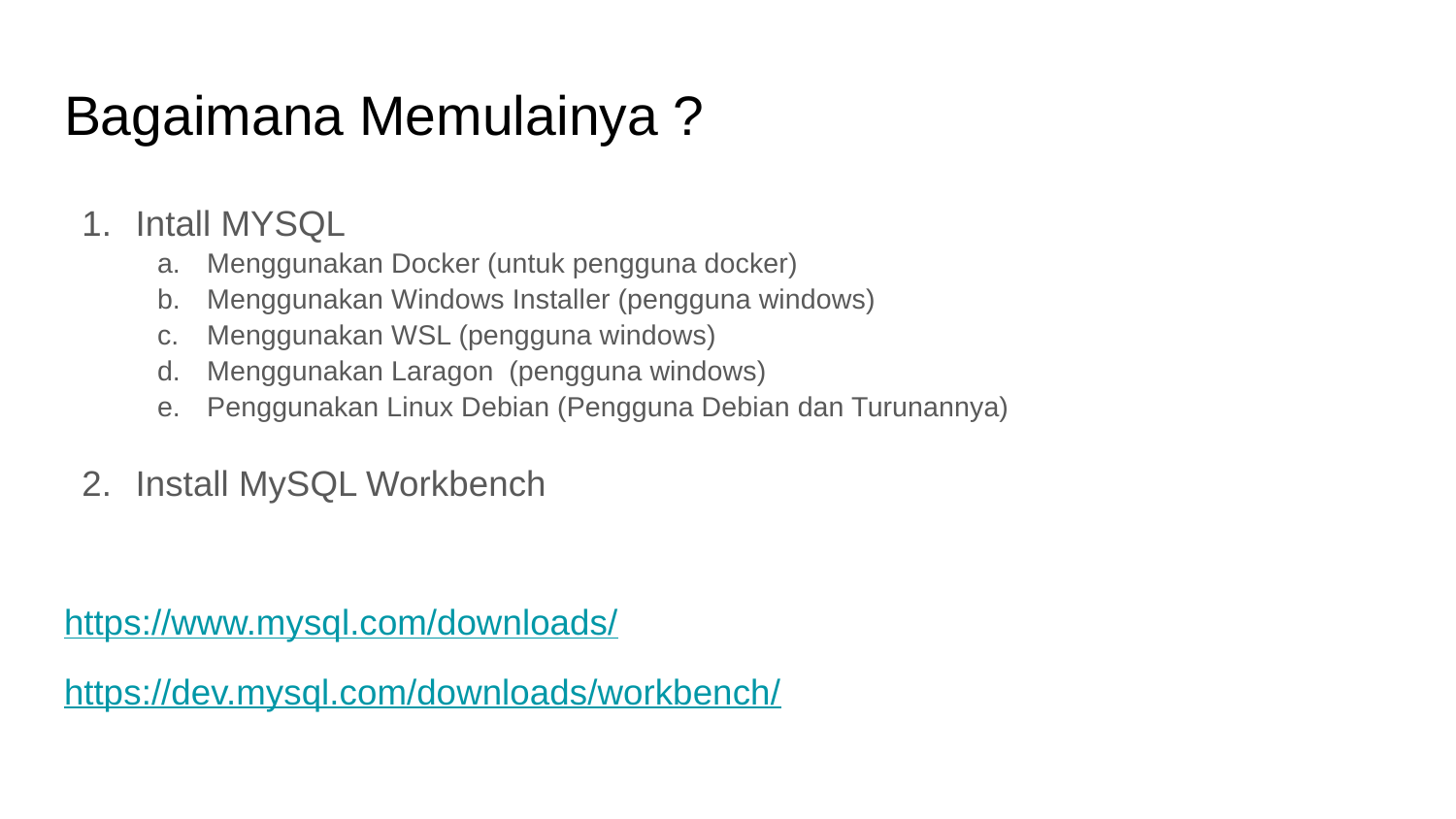

# Bagaimana Memulainya ?
Intall MYSQL
Menggunakan Docker (untuk pengguna docker)
Menggunakan Windows Installer (pengguna windows)
Menggunakan WSL (pengguna windows)
Menggunakan Laragon  (pengguna windows)
Penggunakan Linux Debian (Pengguna Debian dan Turunannya)
Install MySQL Workbench

https://www.mysql.com/downloads/
https://dev.mysql.com/downloads/workbench/